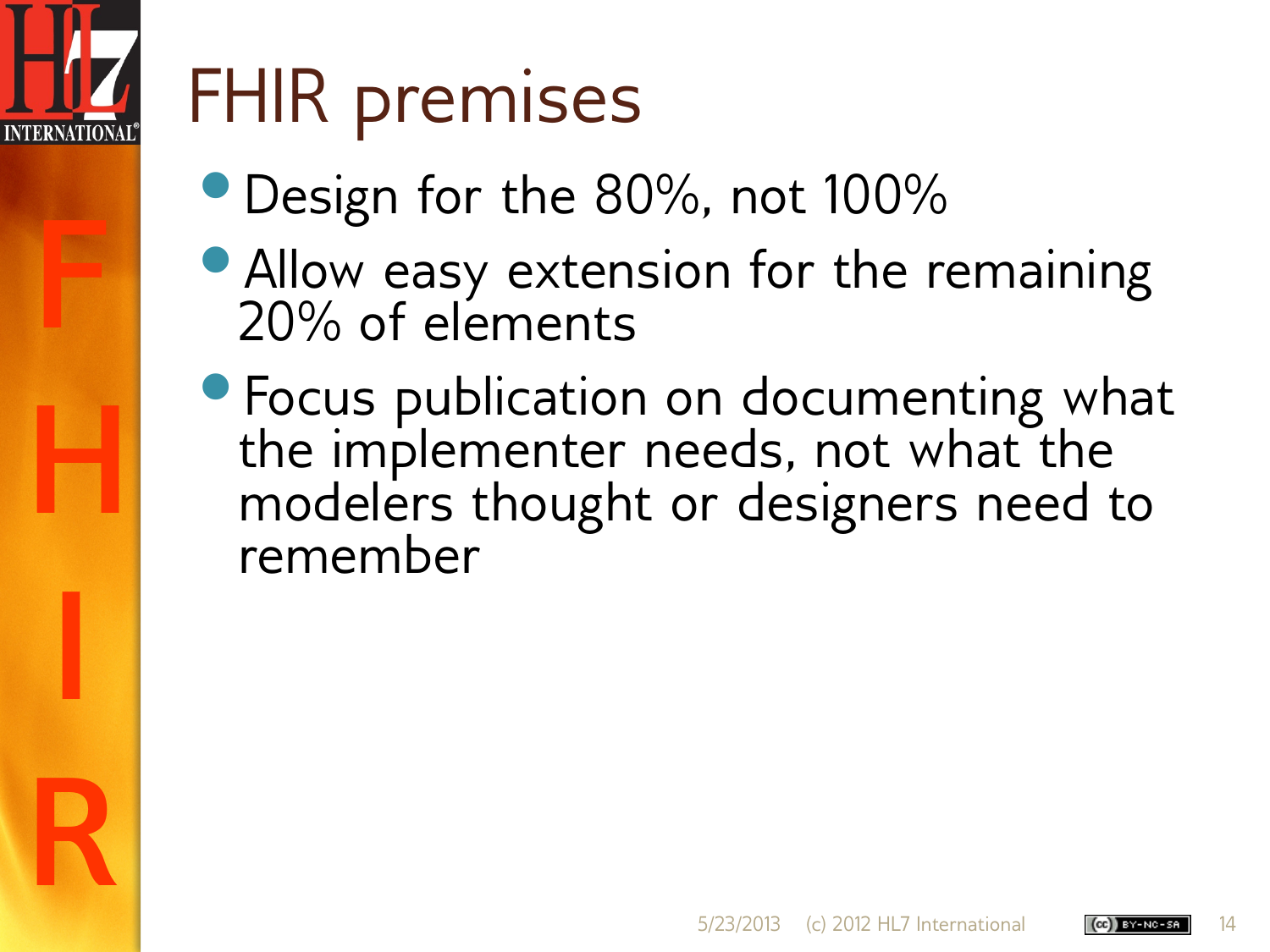

# FHIR premises
Design for the 80%, not 100%
Allow easy extension for the remaining 20% of elements
Focus publication on documenting what the implementer needs, not what the modelers thought or designers need to remember
5/23/2013
(c) 2012 HL7 International
14